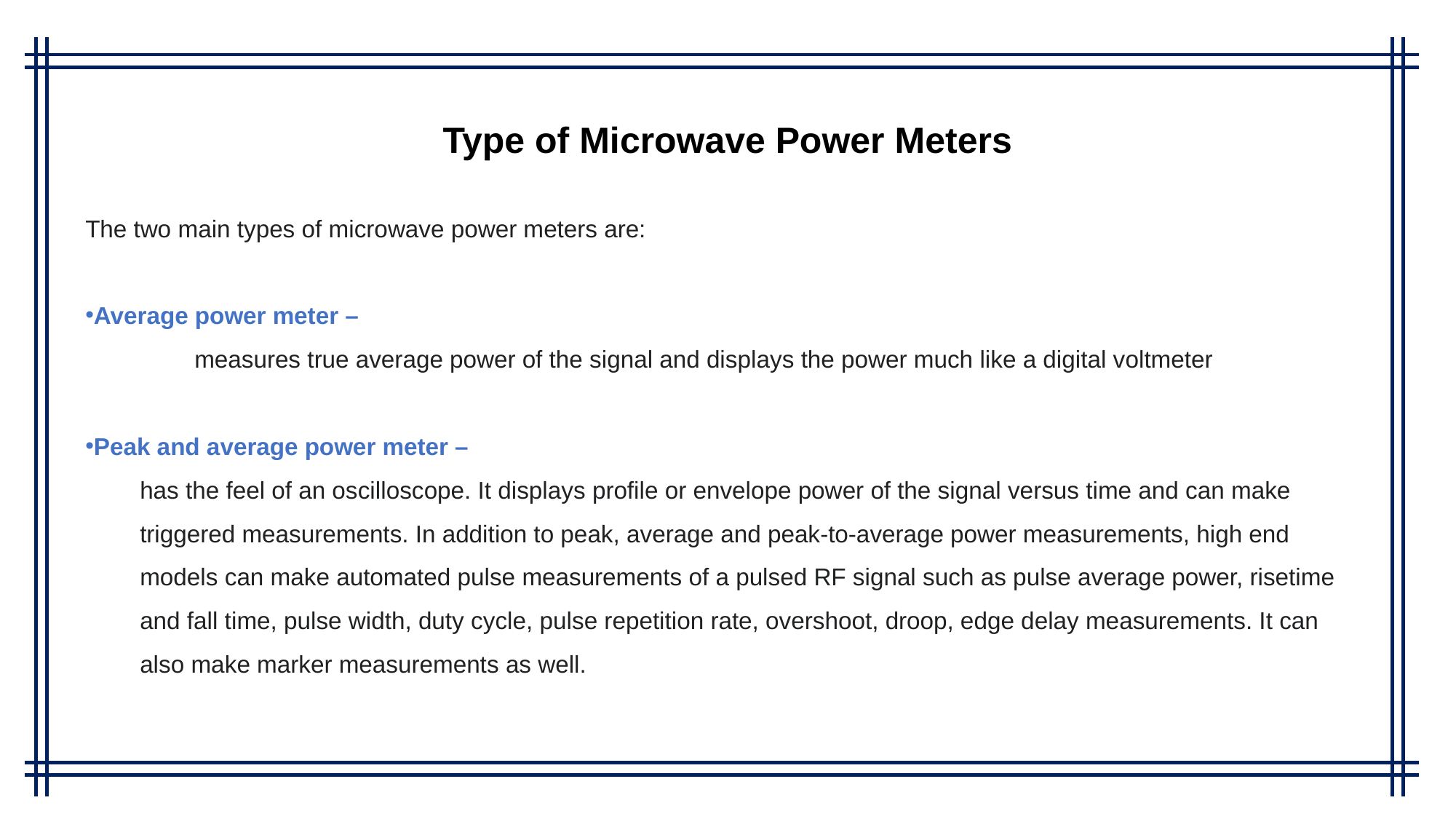

Type of Microwave Power Meters

The two main types of microwave power meters are:

Average power meter –
	measures true average power of the signal and displays the power much like a digital voltmeter

Peak and average power meter –
has the feel of an oscilloscope. It displays profile or envelope power of the signal versus time and can make triggered measurements. In addition to peak, average and peak-to-average power measurements, high end models can make automated pulse measurements of a pulsed RF signal such as pulse average power, risetime and fall time, pulse width, duty cycle, pulse repetition rate, overshoot, droop, edge delay measurements. It can also make marker measurements as well.